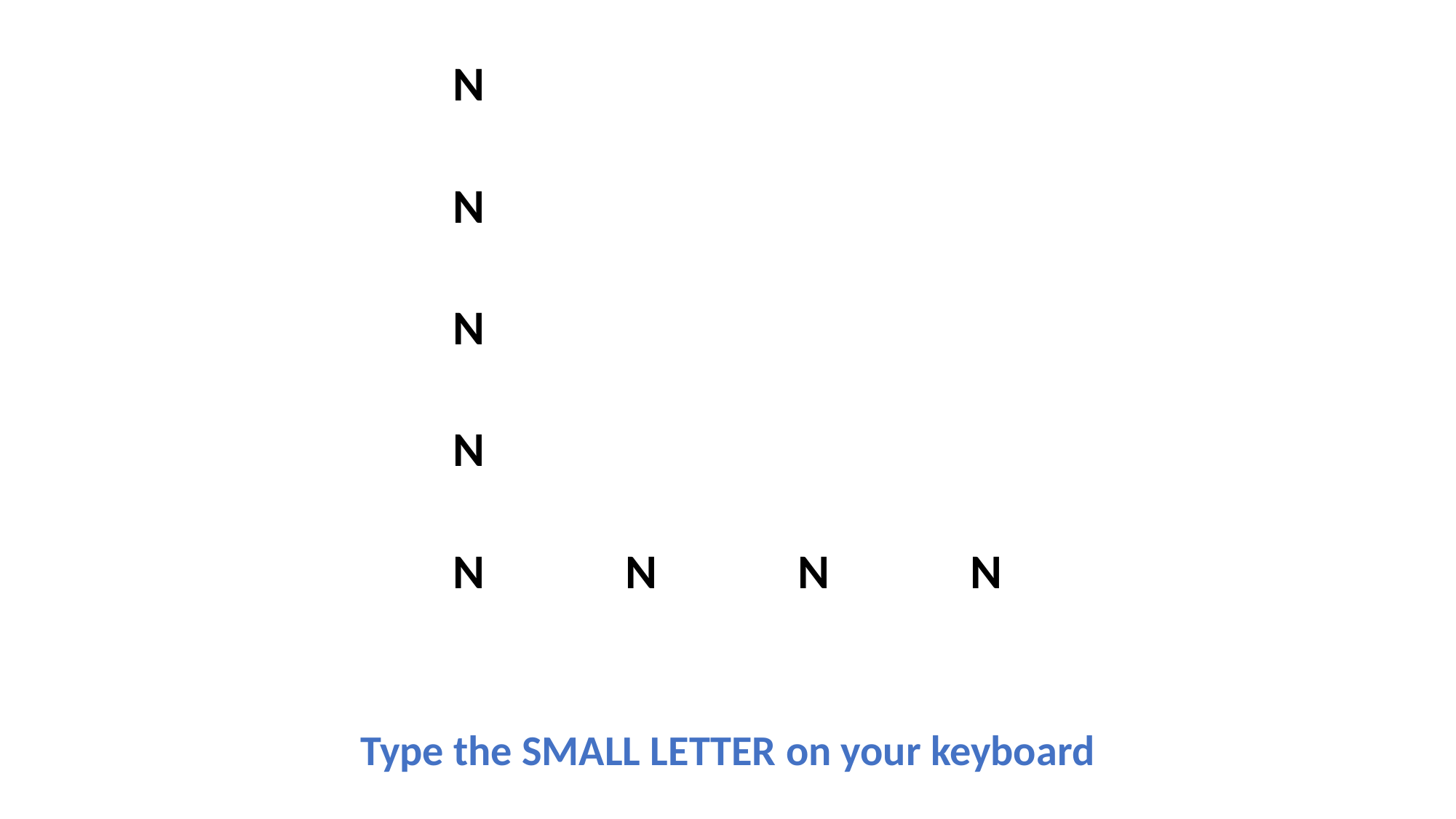

| N |  |  |  |
| --- | --- | --- | --- |
| N |  |  |  |
| N |  |  |  |
| N |  |  |  |
| N | N | N | N |
Type the SMALL LETTER on your keyboard